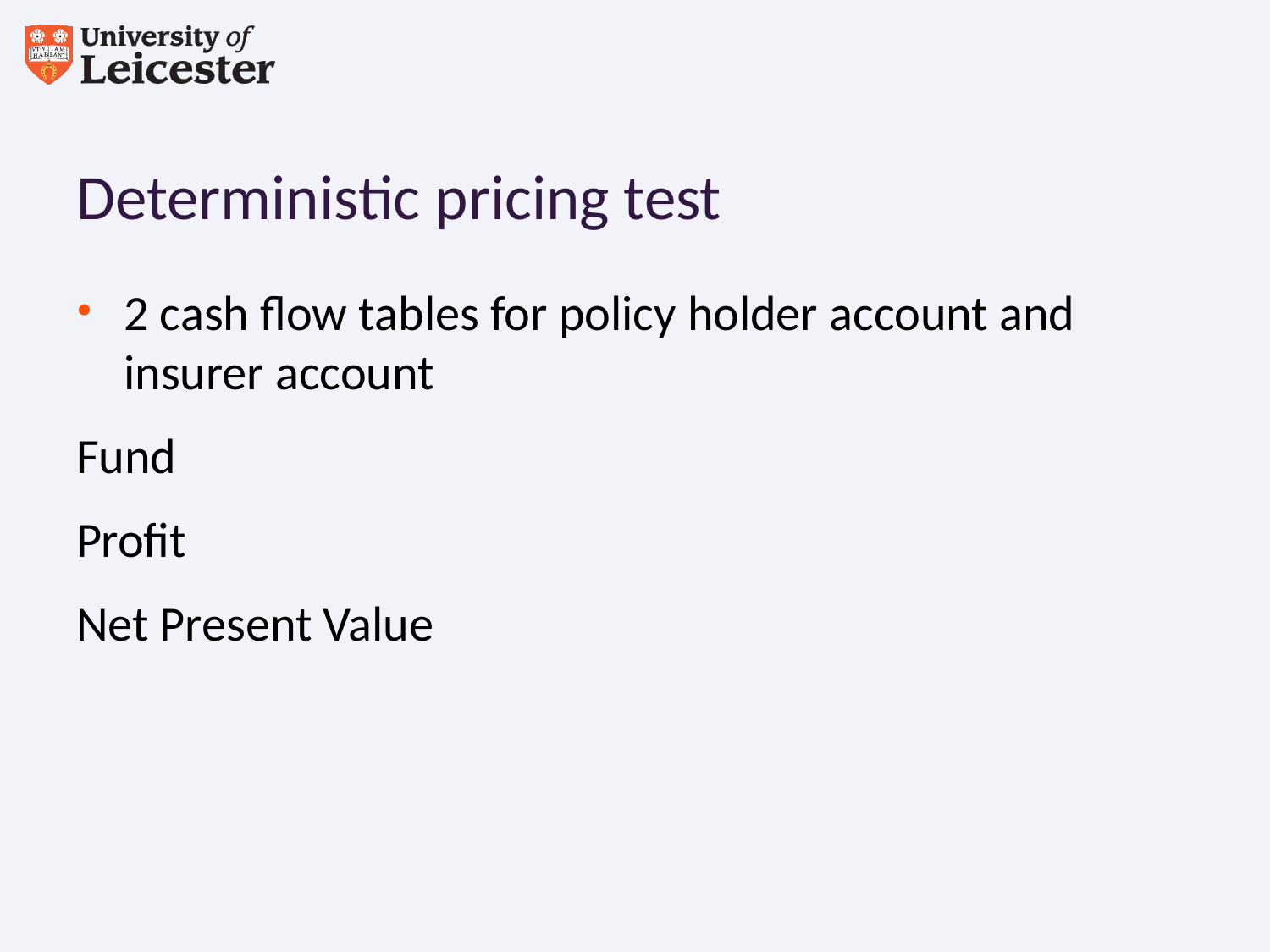

# Deterministic pricing test
2 cash flow tables for policy holder account and insurer account
Fund
Profit
Net Present Value